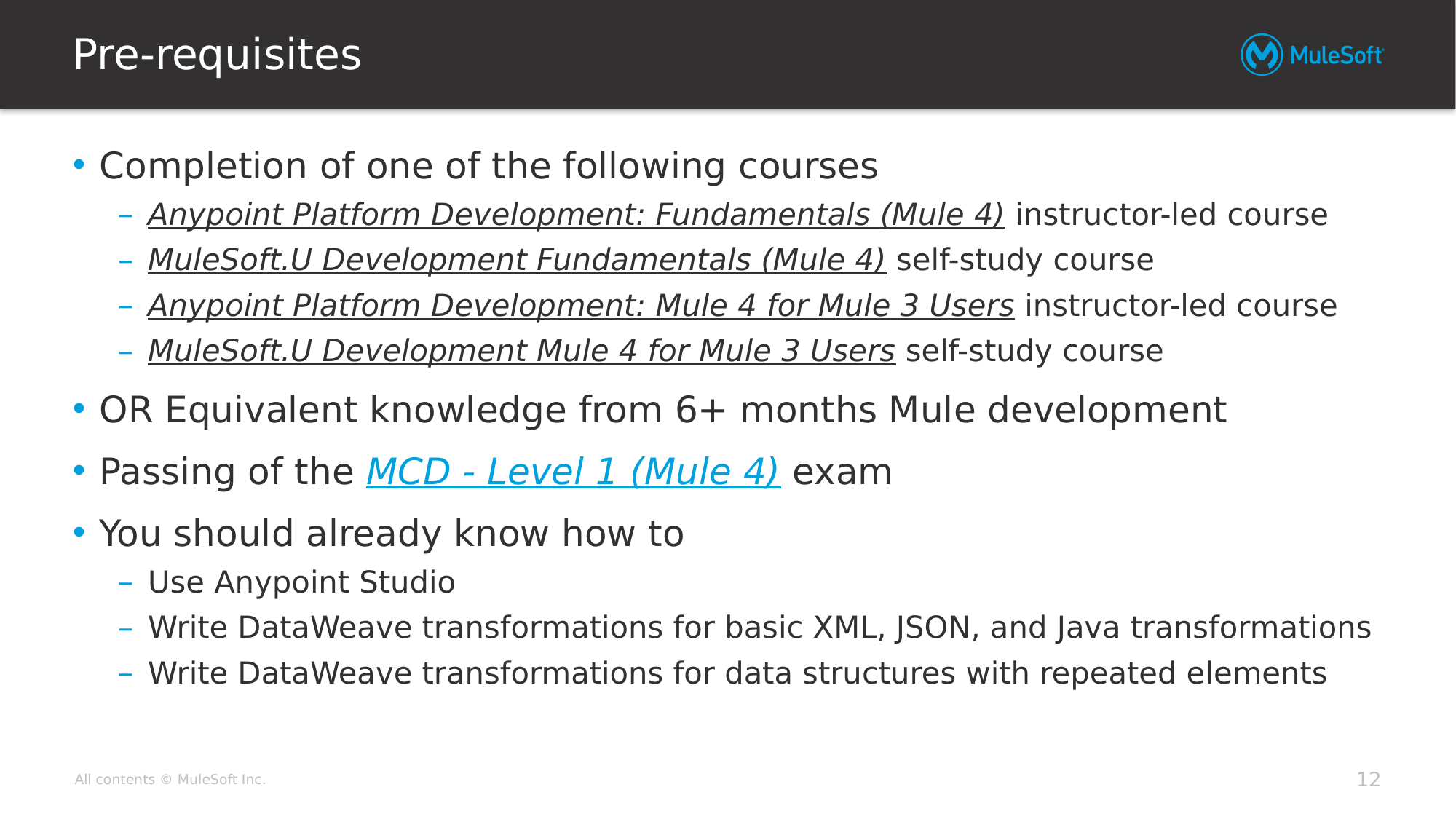

# Pre-requisites
Completion of one of the following courses
Anypoint Platform Development: Fundamentals (Mule 4) instructor-led course
MuleSoft.U Development Fundamentals (Mule 4) self-study course
Anypoint Platform Development: Mule 4 for Mule 3 Users instructor-led course
MuleSoft.U Development Mule 4 for Mule 3 Users self-study course
OR Equivalent knowledge from 6+ months Mule development
Passing of the MCD - Level 1 (Mule 4) exam
You should already know how to
Use Anypoint Studio
Write DataWeave transformations for basic XML, JSON, and Java transformations
Write DataWeave transformations for data structures with repeated elements
12